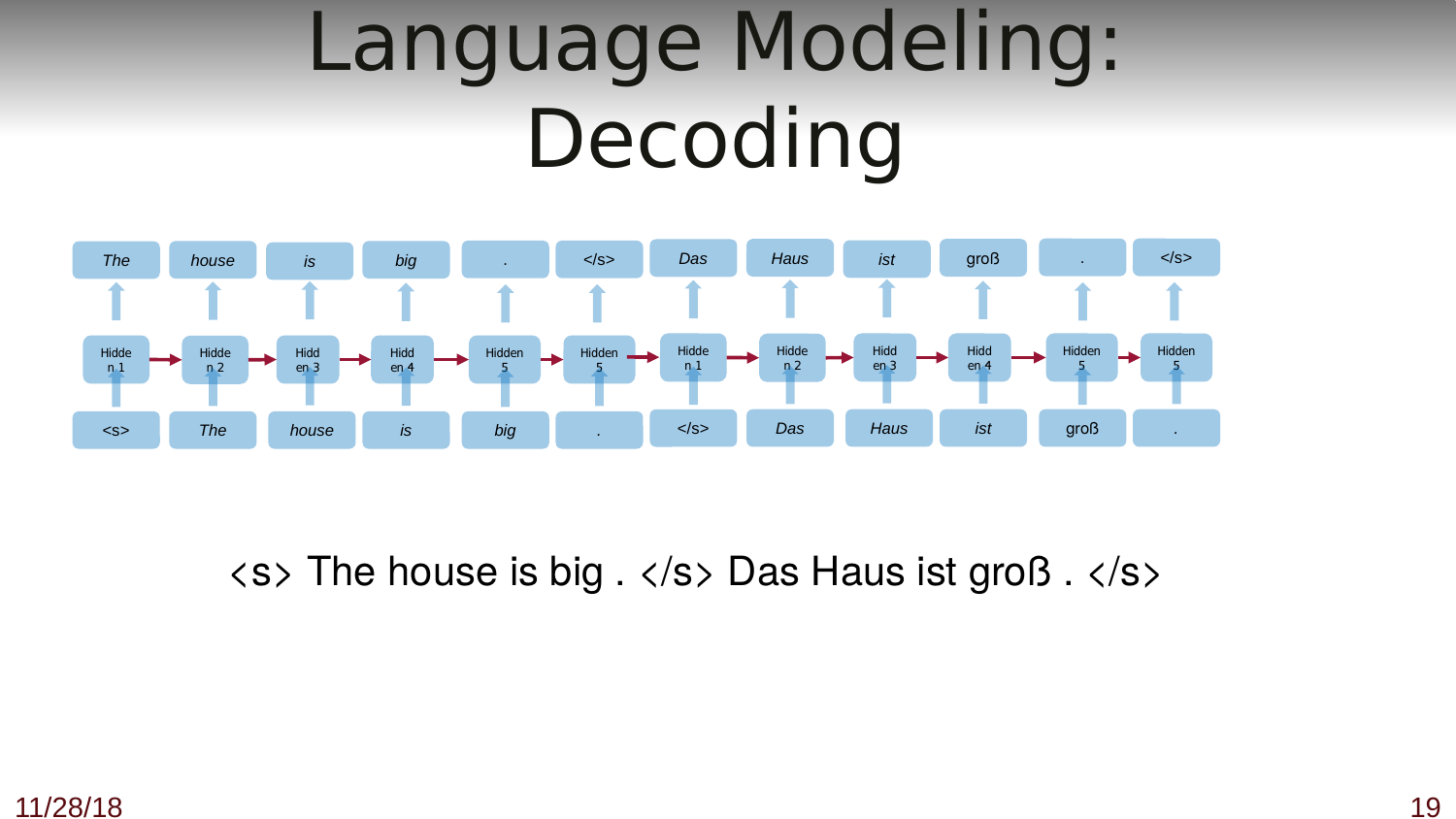

# Language Modeling: Decoding
.
</s>
Haus
groß
Das
ist

Hidden 1
Hidden 3
Hidden 4
Hidden 5
Hidden 5
Hidden 2

.
Haus
ist
groß
Das
</s>
.
</s>
house
big
The
is

Hidden 1
Hidden 3
Hidden 4
Hidden 5
Hidden 5
Hidden 2

.
house
is
big
The
<s>
 <s> The house is big . </s> Das Haus ist groß . </s>
11/28/18
19